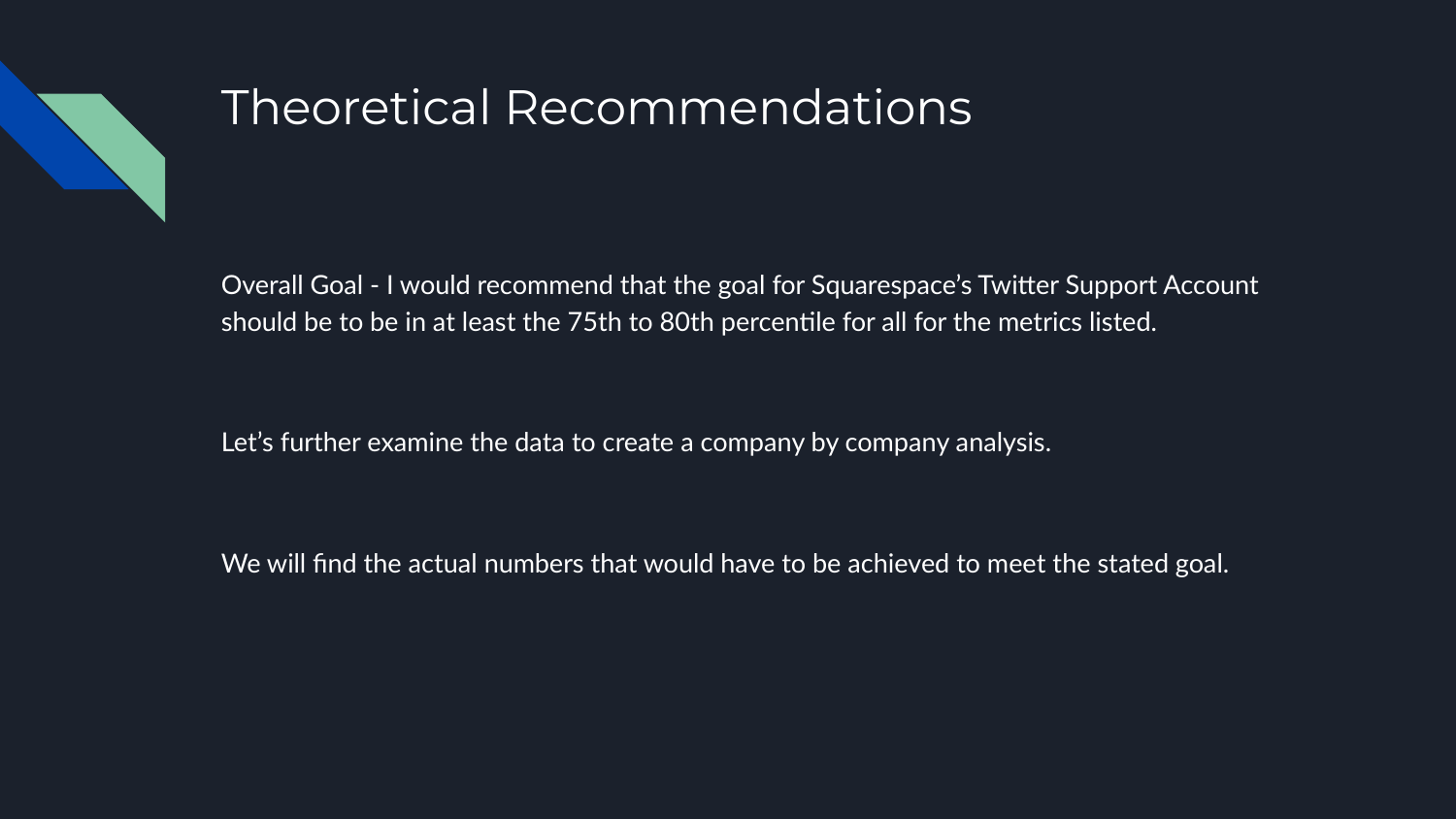

# Theoretical Recommendations
Overall Goal - I would recommend that the goal for Squarespace’s Twitter Support Account should be to be in at least the 75th to 80th percentile for all for the metrics listed.

Let’s further examine the data to create a company by company analysis.

We will find the actual numbers that would have to be achieved to meet the stated goal.